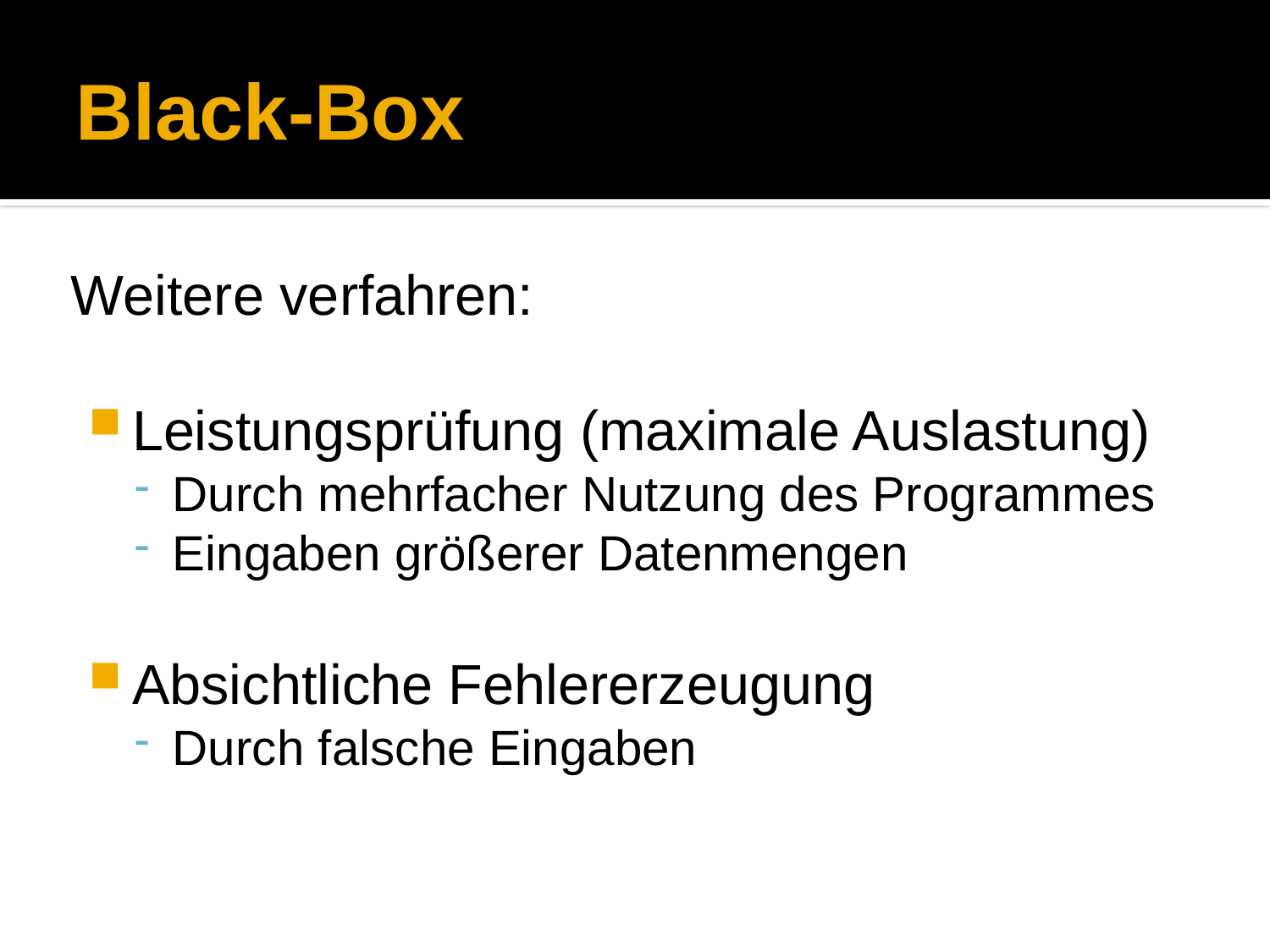

Black-Box
Weitere verfahren:

Leistungsprüfung (maximale Auslastung)
Durch mehrfacher Nutzung des Programmes
Eingaben größerer Datenmengen

Absichtliche Fehlererzeugung
Durch falsche Eingaben